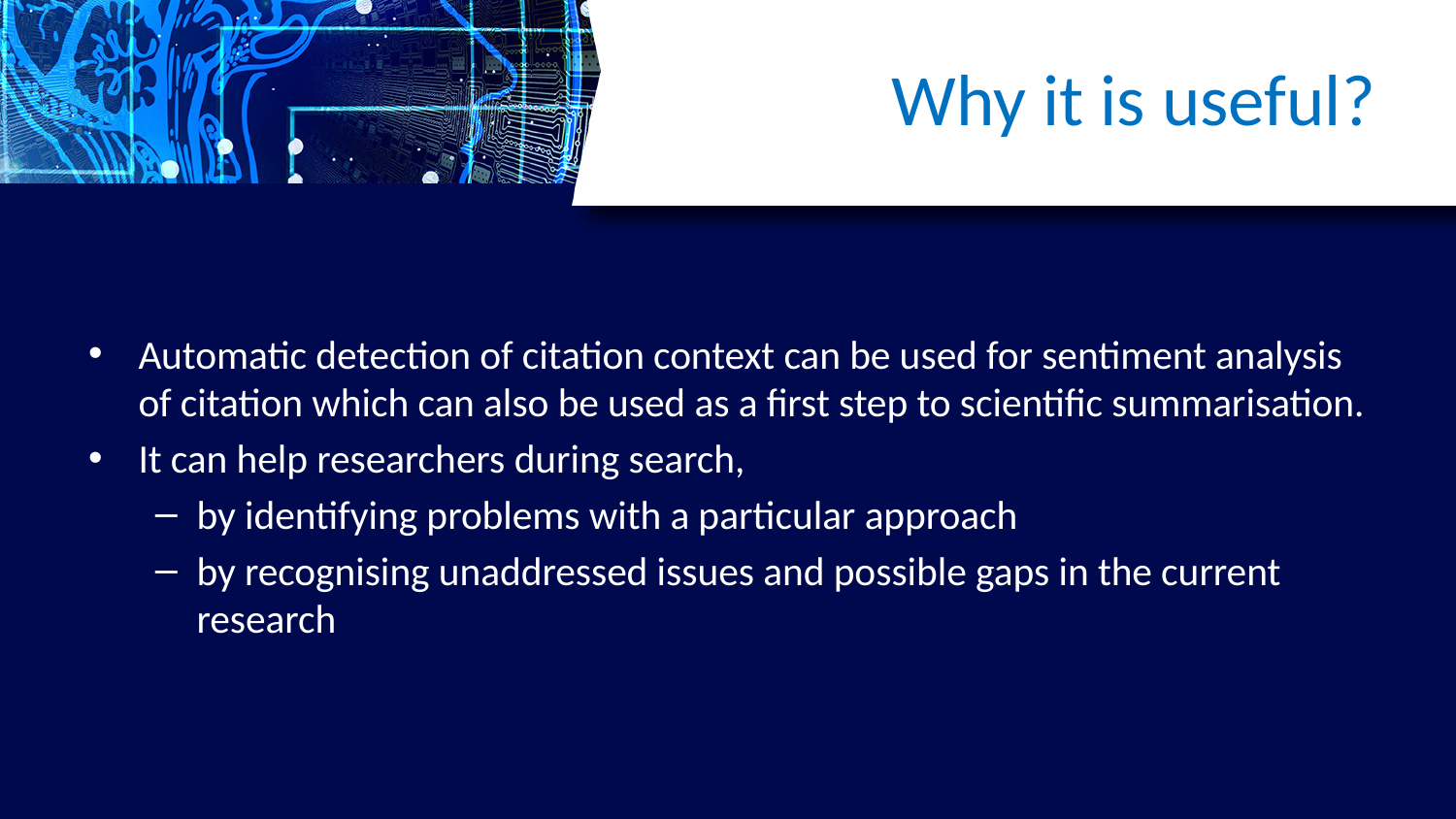

# Why it is useful?

Automatic detection of citation context can be used for sentiment analysis of citation which can also be used as a ﬁrst step to scientiﬁc summarisation.
It can help researchers during search,
by identifying problems with a particular approach
by recognising unaddressed issues and possible gaps in the current research